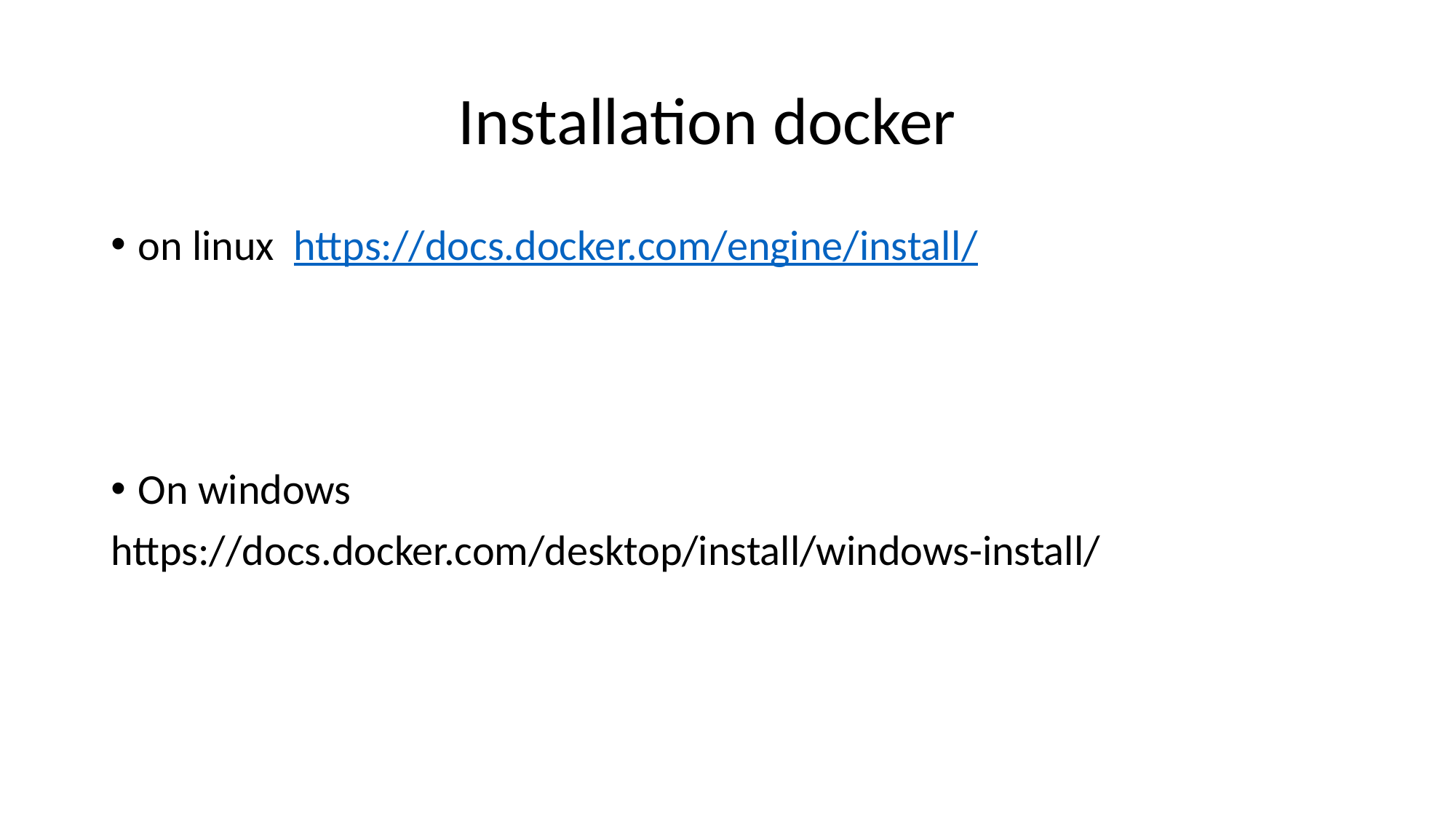

# Installation docker
on linux  https://docs.docker.com/engine/install/

On windows
https://docs.docker.com/desktop/install/windows-install/